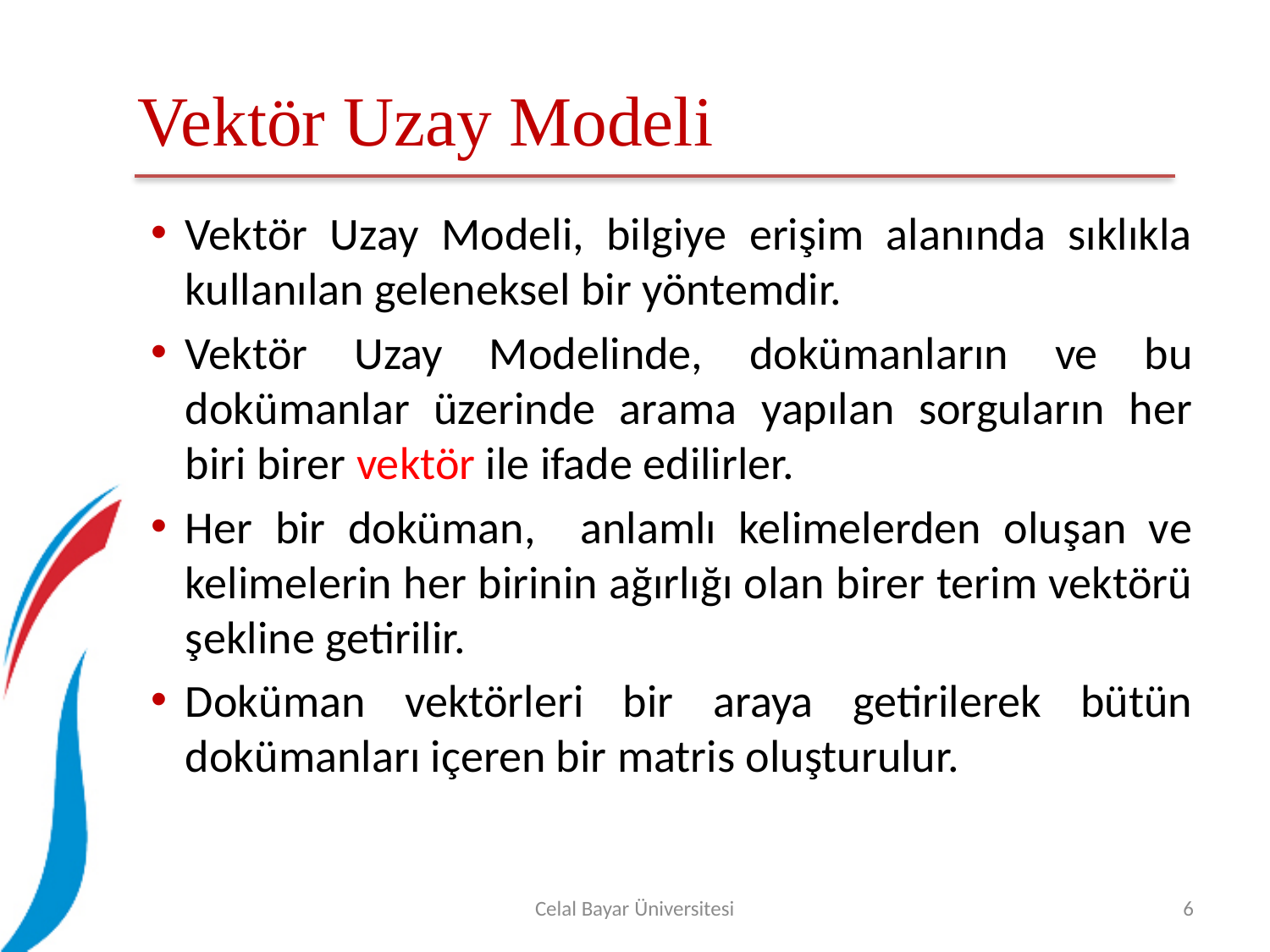

# Vektör Uzay Modeli
Vektör Uzay Modeli, bilgiye erişim alanında sıklıkla kullanılan geleneksel bir yöntemdir.
Vektör Uzay Modelinde, dokümanların ve bu dokümanlar üzerinde arama yapılan sorguların her biri birer vektör ile ifade edilirler.
Her bir doküman,  anlamlı kelimelerden oluşan ve kelimelerin her birinin ağırlığı olan birer terim vektörü şekline getirilir.
Doküman vektörleri bir araya getirilerek bütün dokümanları içeren bir matris oluşturulur.

Celal Bayar Üniversitesi
6